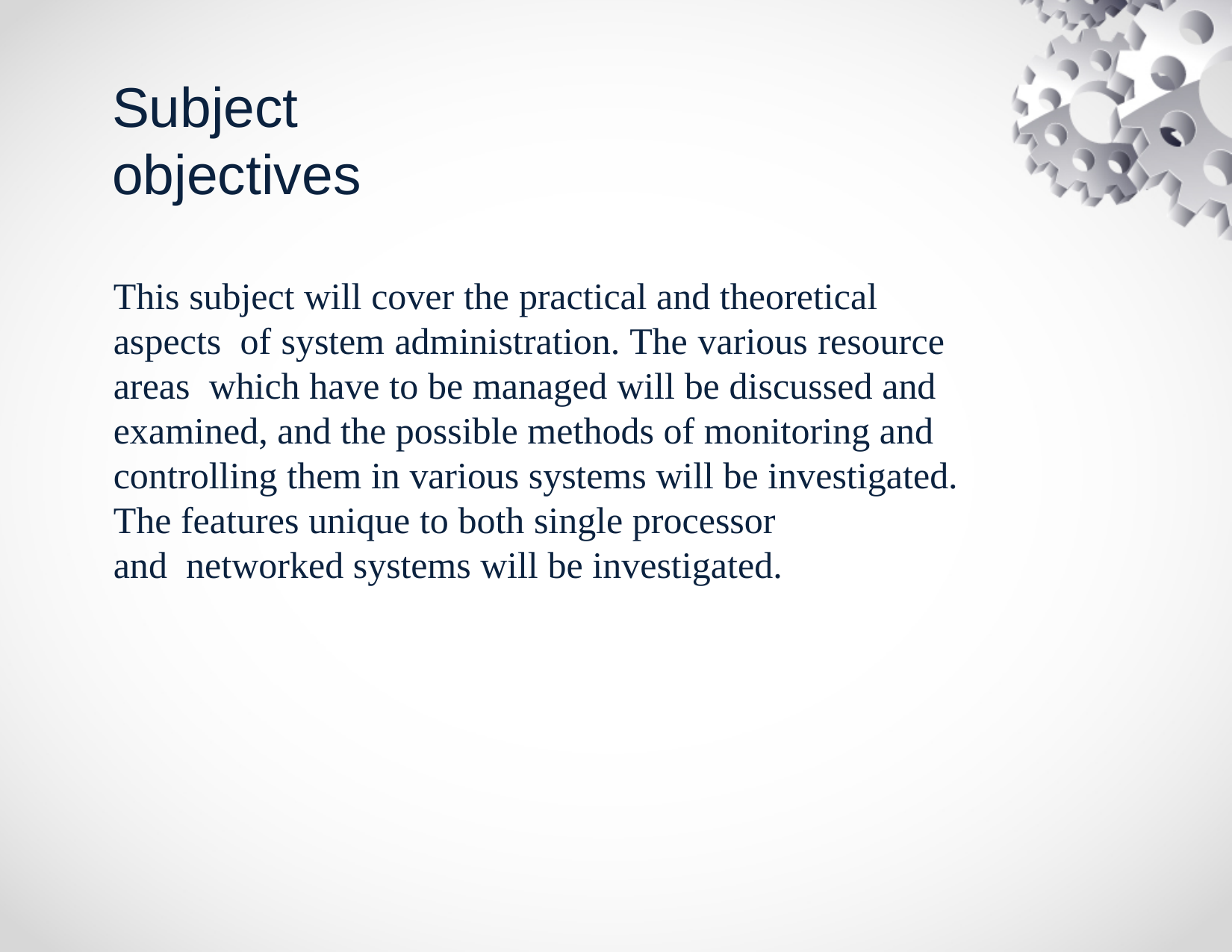

# Subject objectives
This subject will cover the practical and theoretical aspects  of system administration. The various resource areas  which have to be managed will be discussed and  examined, and the possible methods of monitoring and  controlling them in various systems will be investigated.
The features unique to both single processor and  networked systems will be investigated.